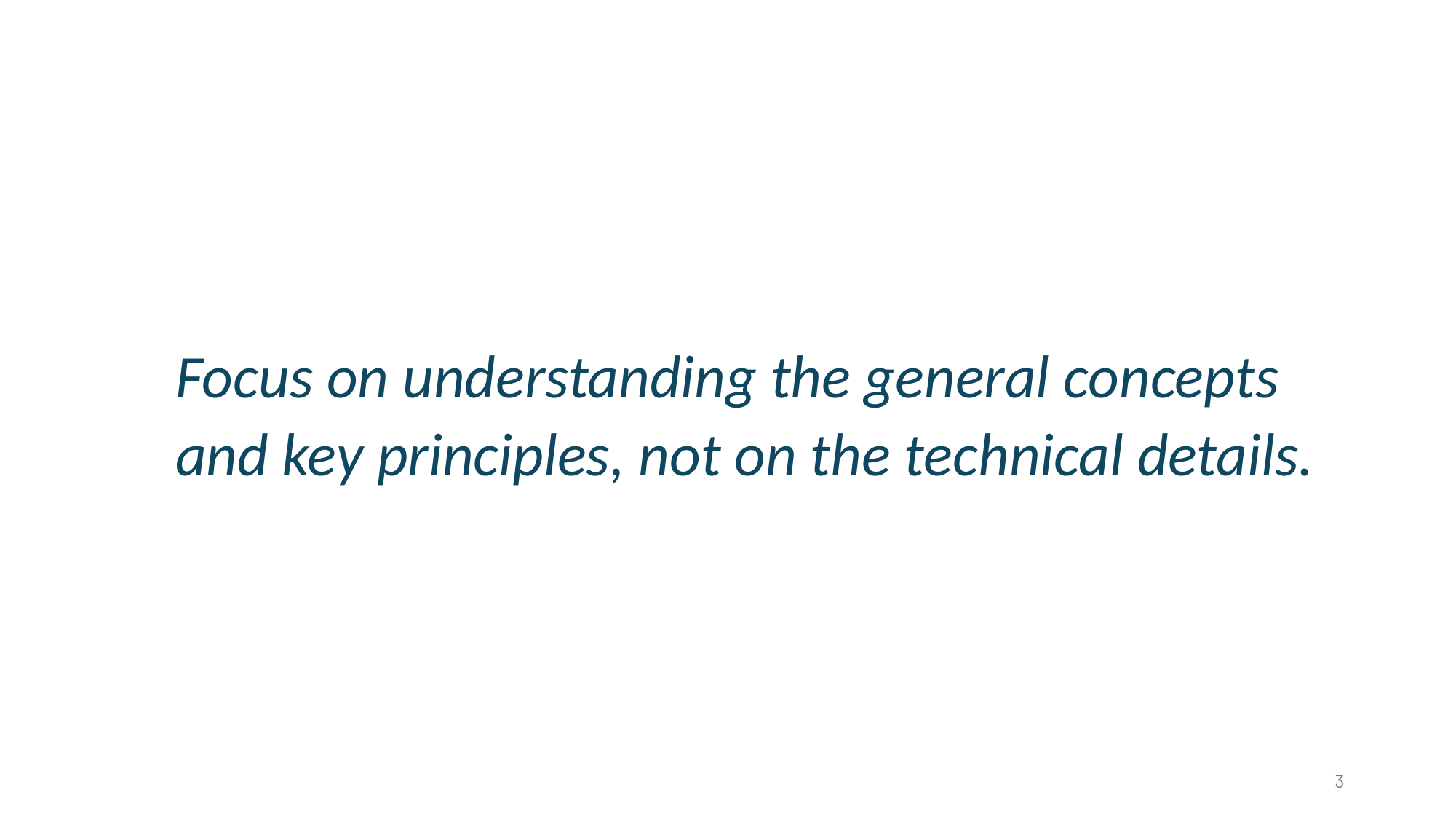

Focus on understanding the general concepts and key principles, not on the technical details.
3